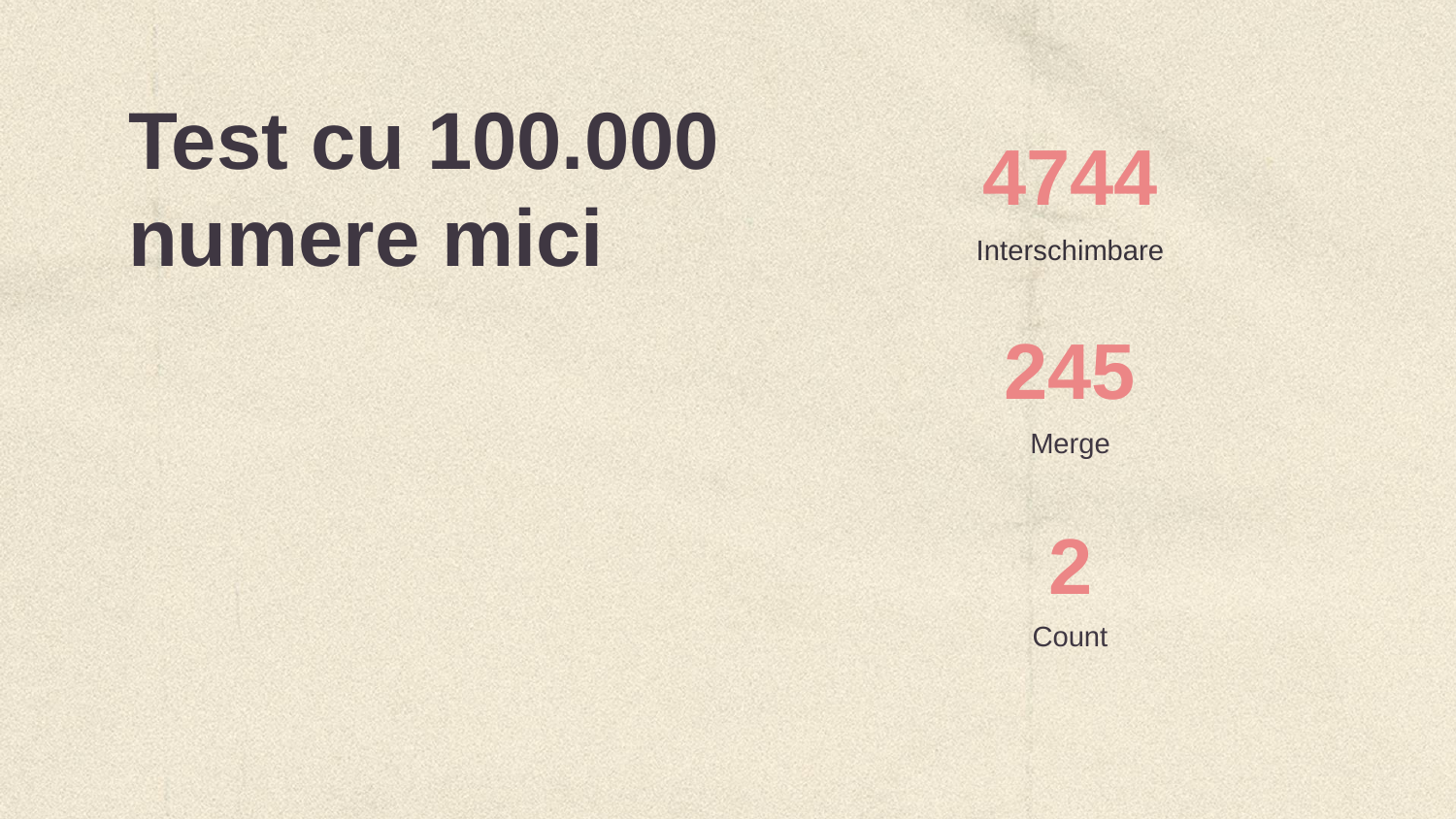

Test cu 100.000
numere mici
# 4744
Interschimbare
245
Merge
2
Count